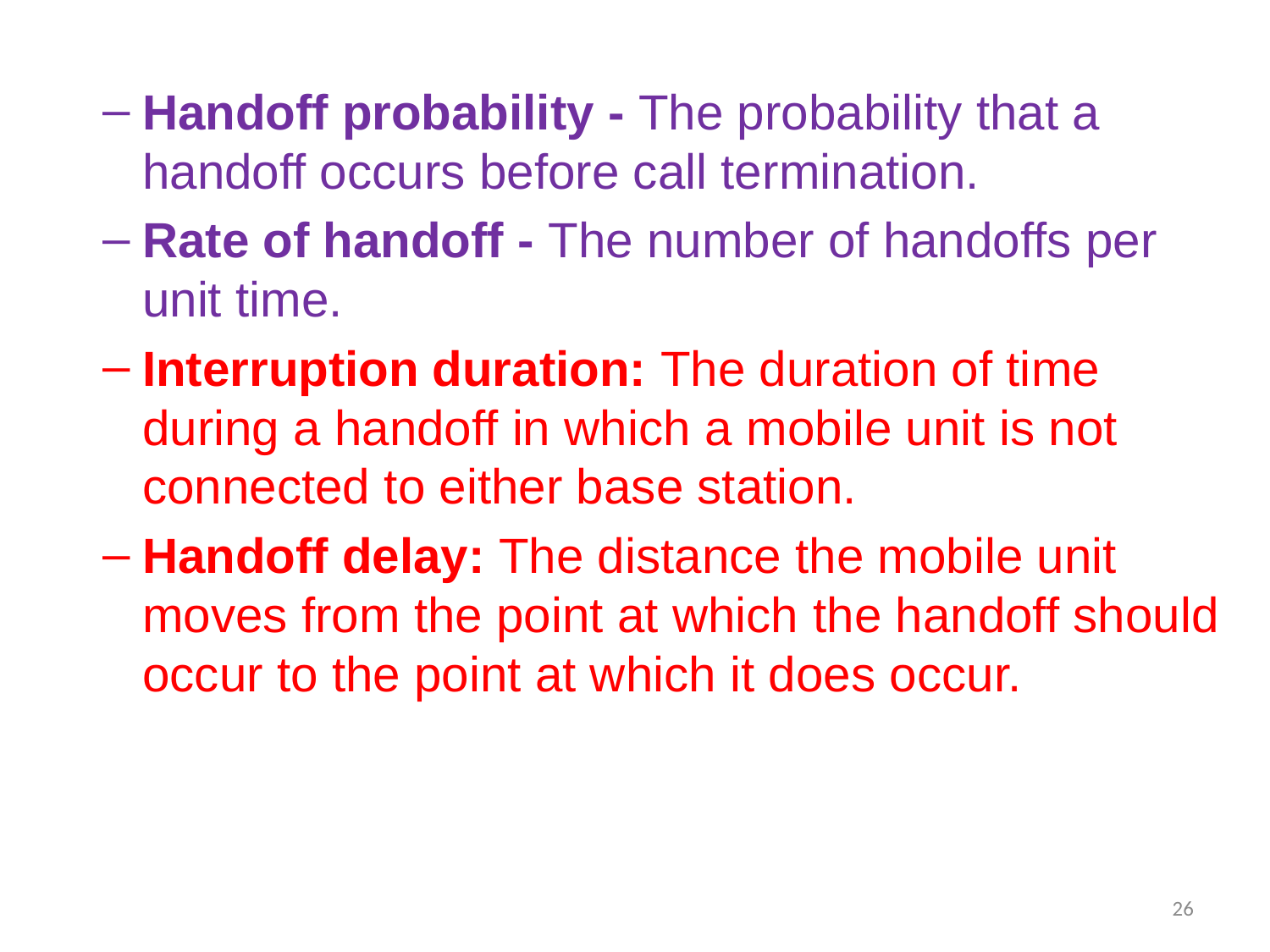

Handoff probability - The probability that a handoff occurs before call termination.
Rate of handoff - The number of handoffs per unit time.
Interruption duration: The duration of time during a handoff in which a mobile unit is not connected to either base station.
Handoff delay: The distance the mobile unit moves from the point at which the handoff should occur to the point at which it does occur.
26